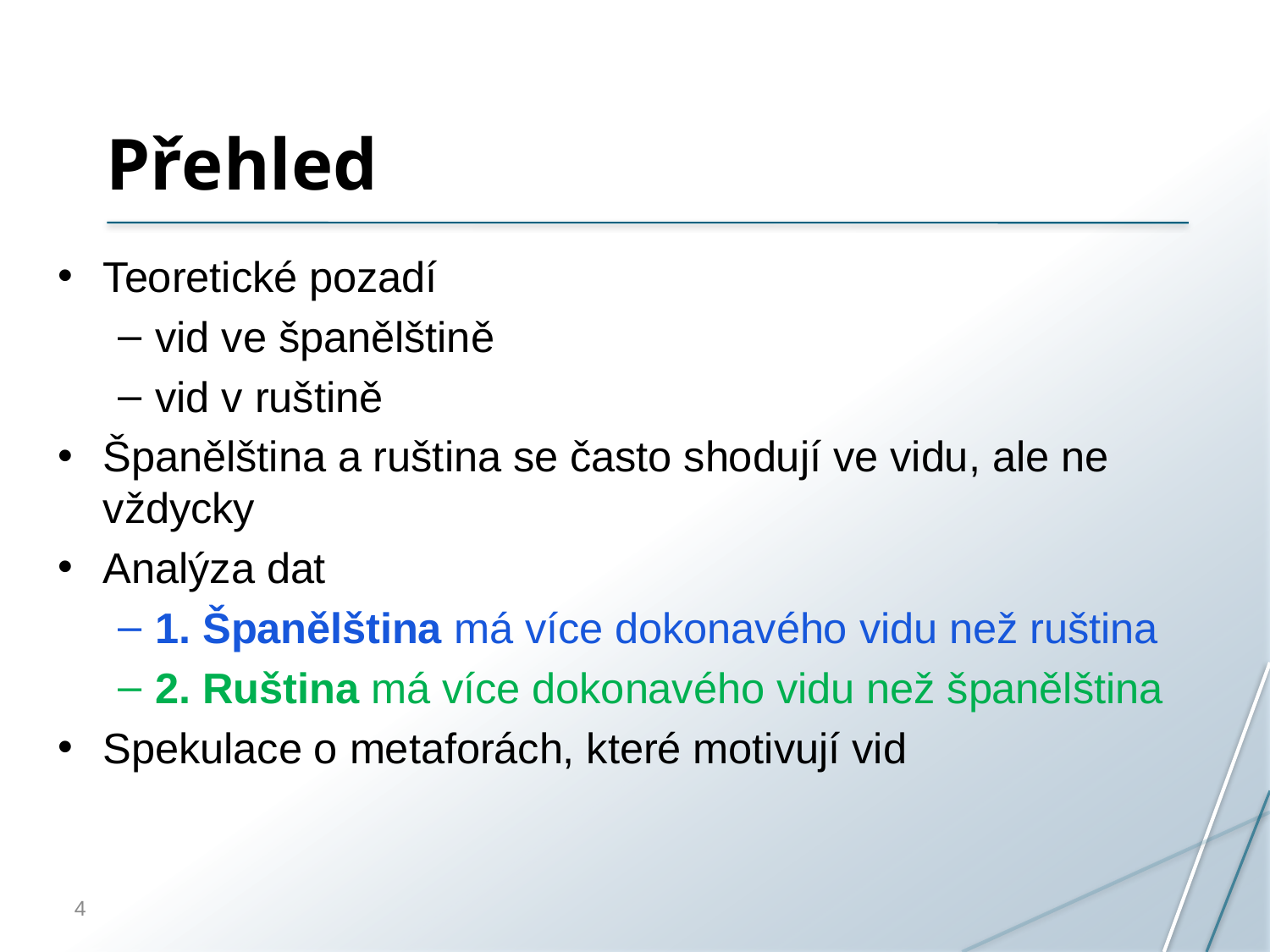

# Přehled
Teoretické pozadí
vid ve španělštině
vid v ruštině
Španělština a ruština se často shodují ve vidu, ale ne vždycky
Analýza dat
1. Španělština má více dokonavého vidu než ruština
2. Ruština má více dokonavého vidu než španělština
Spekulace o metaforách, které motivují vid

4